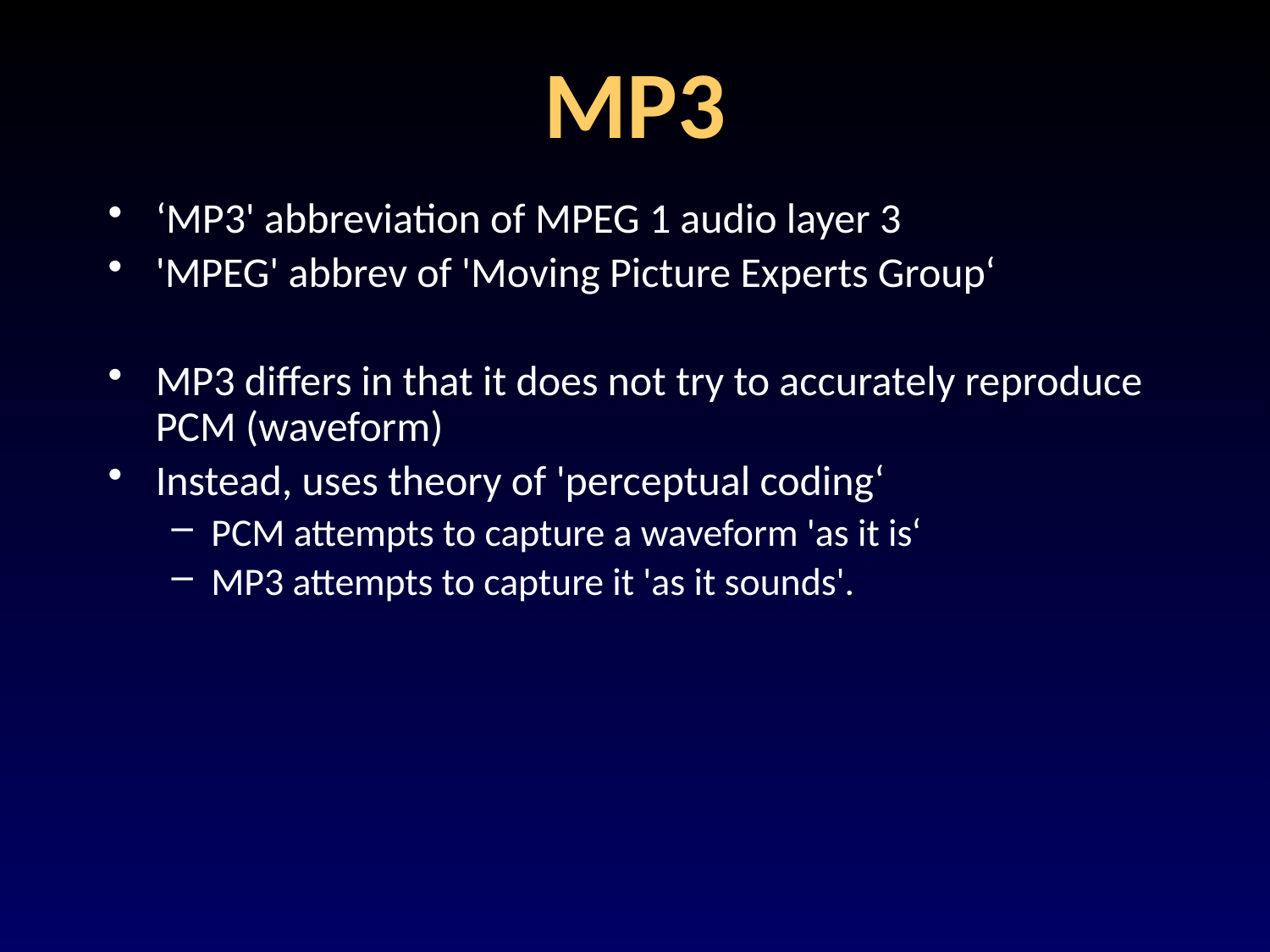

# MP3
‘MP3' abbreviation of MPEG 1 audio layer 3
'MPEG' abbrev of 'Moving Picture Experts Group‘

MP3 differs in that it does not try to accurately reproduce PCM (waveform)
Instead, uses theory of 'perceptual coding‘
PCM attempts to capture a waveform 'as it is‘
MP3 attempts to capture it 'as it sounds'.